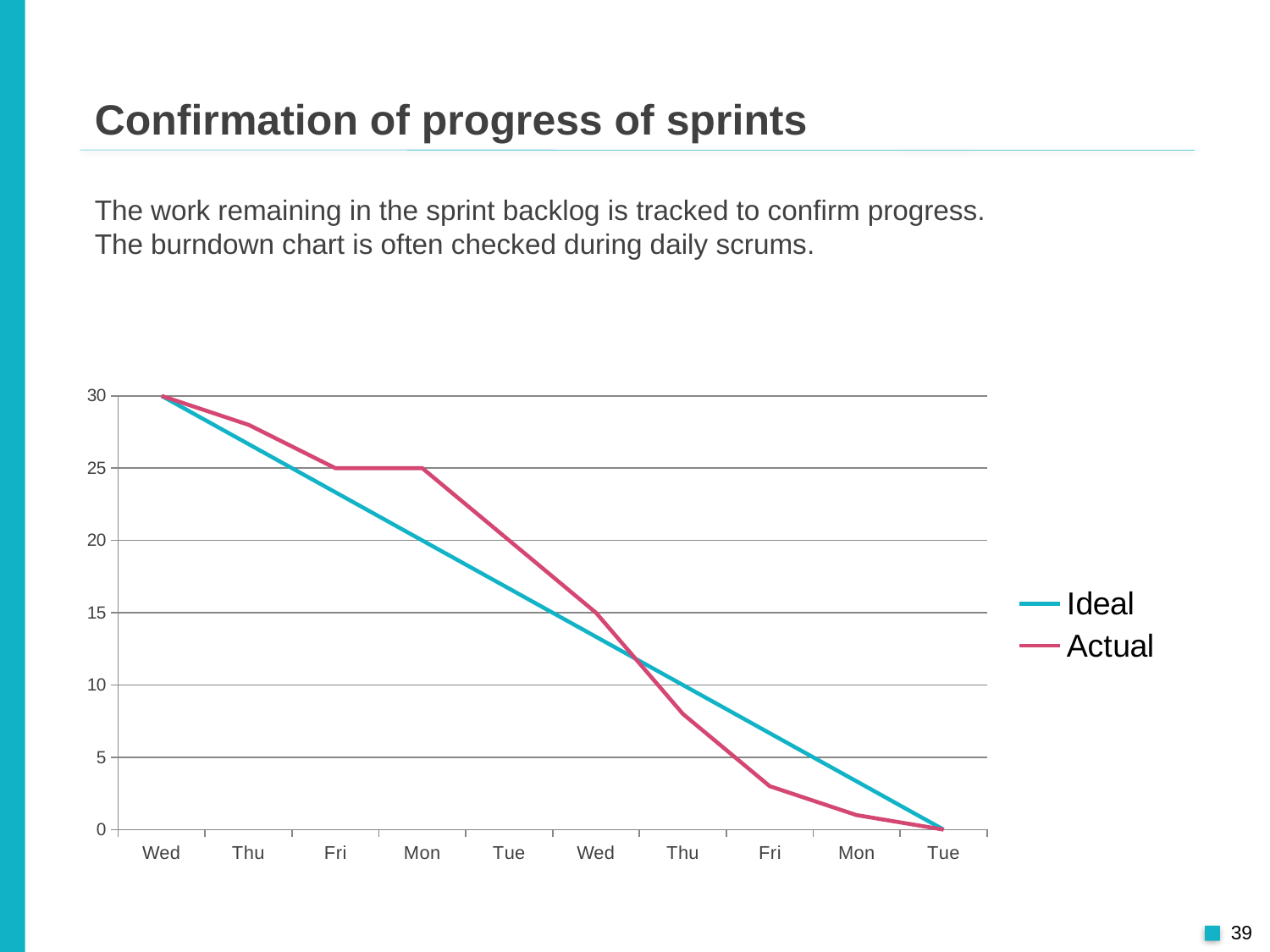

Confirmation of progress of sprints
The work remaining in the sprint backlog is tracked to confirm progress.
The burndown chart is often checked during daily scrums.

### Chart

| Category | Ideal | Actual |
|---|---|---|
| Wed | 30.0 | 30.0 |
| Thu | 26.666666666666668 | 28.0 |
| Fri | 23.333333333333336 | 25.0 |
| Mon | 20.000000000000004 | 25.0 |
| Tue | 16.66666666666667 | 20.0 |
| Wed | 13.333333333333337 | 15.0 |
| Thu | 10.000000000000004 | 8.0 |
| Fri | 6.66666666666667 | 3.0 |
| Mon | 3.333333333333336 | 1.0 |
| Tue | 0.0 | 0.0 |